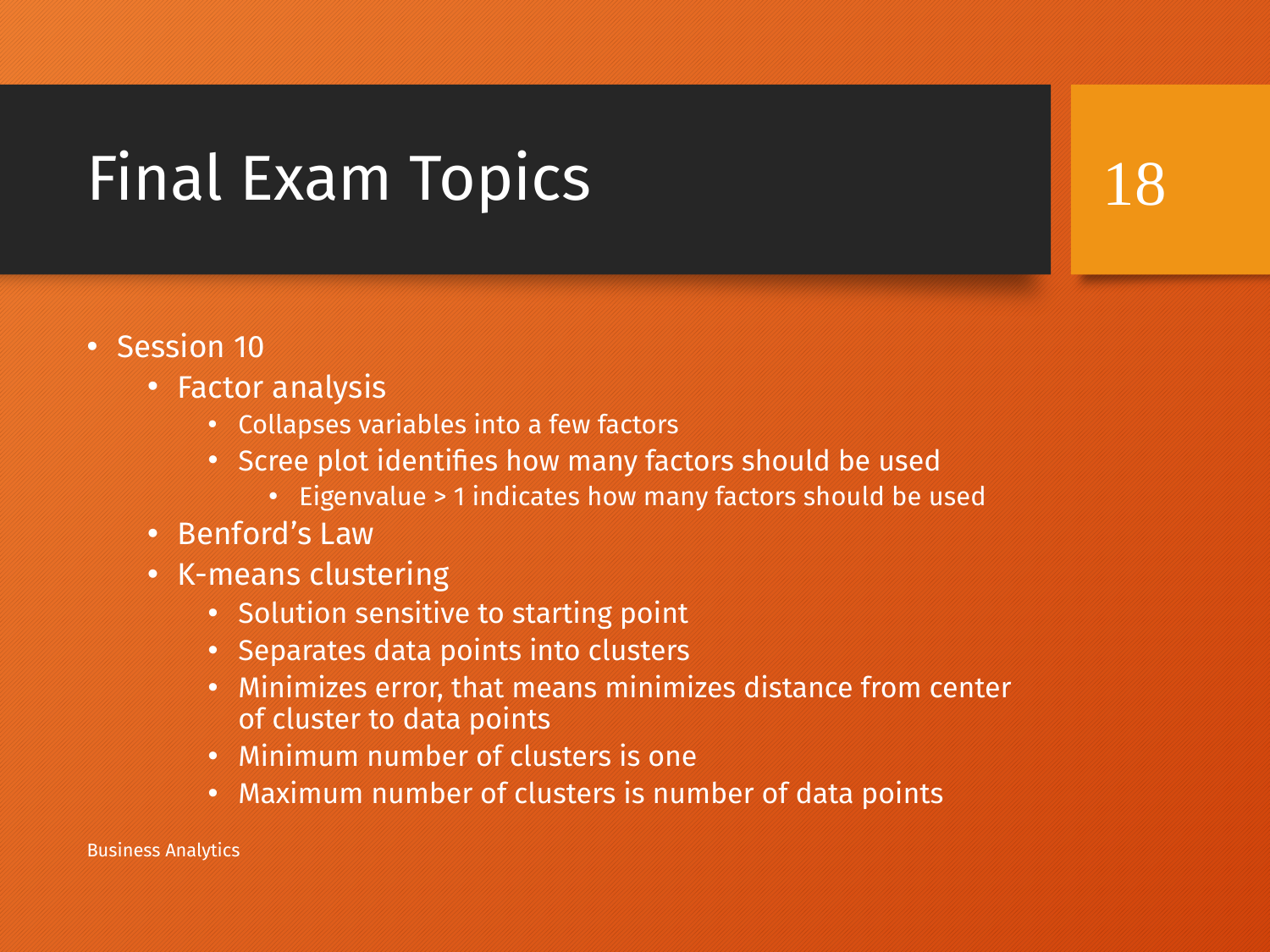

# Final Exam Topics
18
Session 10
Factor analysis
Collapses variables into a few factors
Scree plot identifies how many factors should be used
Eigenvalue > 1 indicates how many factors should be used
Benford’s Law
K-means clustering
Solution sensitive to starting point
Separates data points into clusters
Minimizes error, that means minimizes distance from center of cluster to data points
Minimum number of clusters is one
Maximum number of clusters is number of data points
Business Analytics